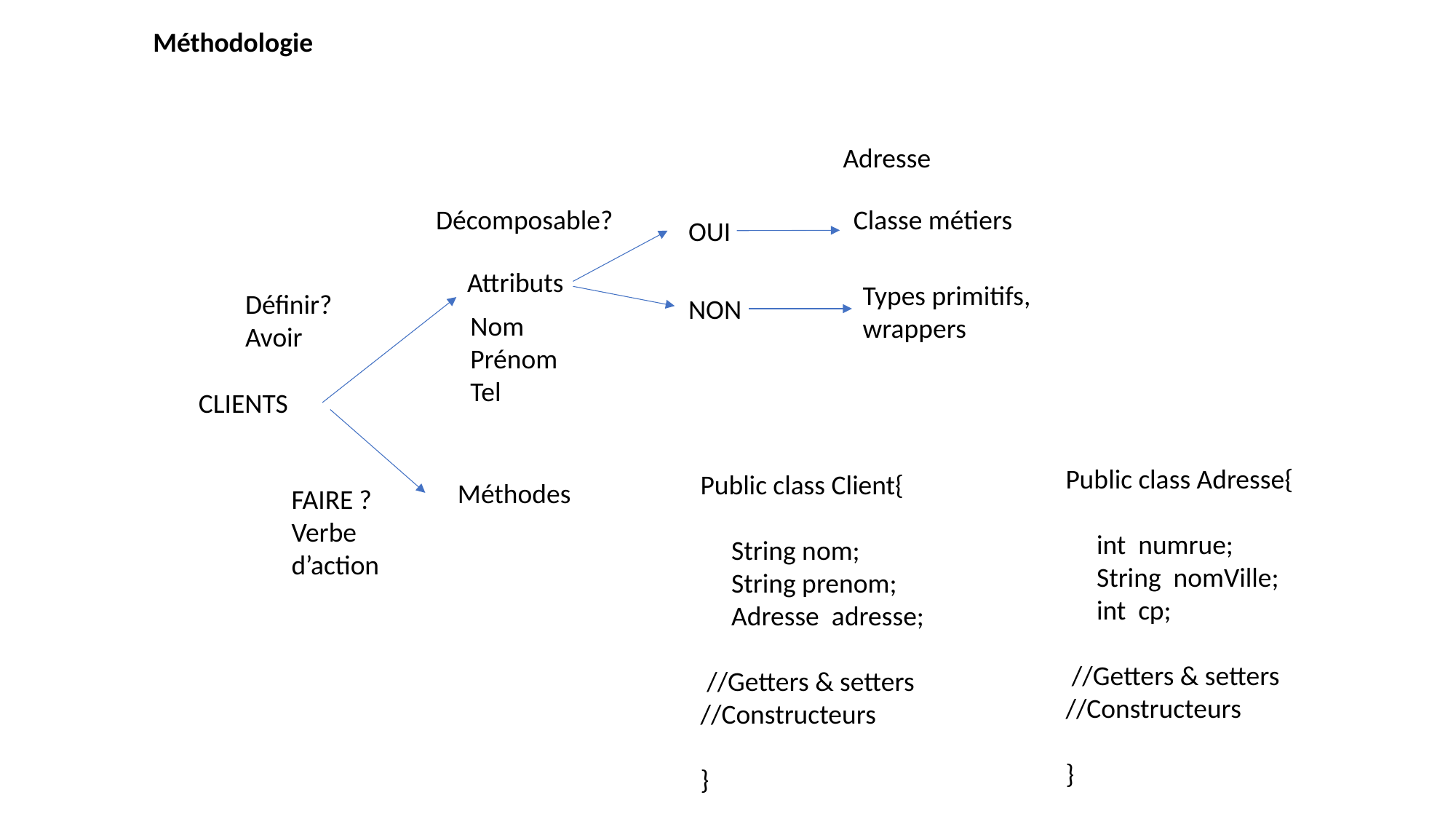

Méthodologie
Adresse
Décomposable?
Classe métiers
OUI
Attributs
Types primitifs, wrappers
Définir?
Avoir
NON
Nom
Prénom
Tel

CLIENTS
Public class Adresse{

     int  numrue;
     String  nomVille;
     int  cp;

 //Getters & setters
//Constructeurs

}
Public class Client{

     String nom;
     String prenom;
     Adresse  adresse;

 //Getters & setters
//Constructeurs

}
Méthodes
FAIRE ?
Verbe d’action